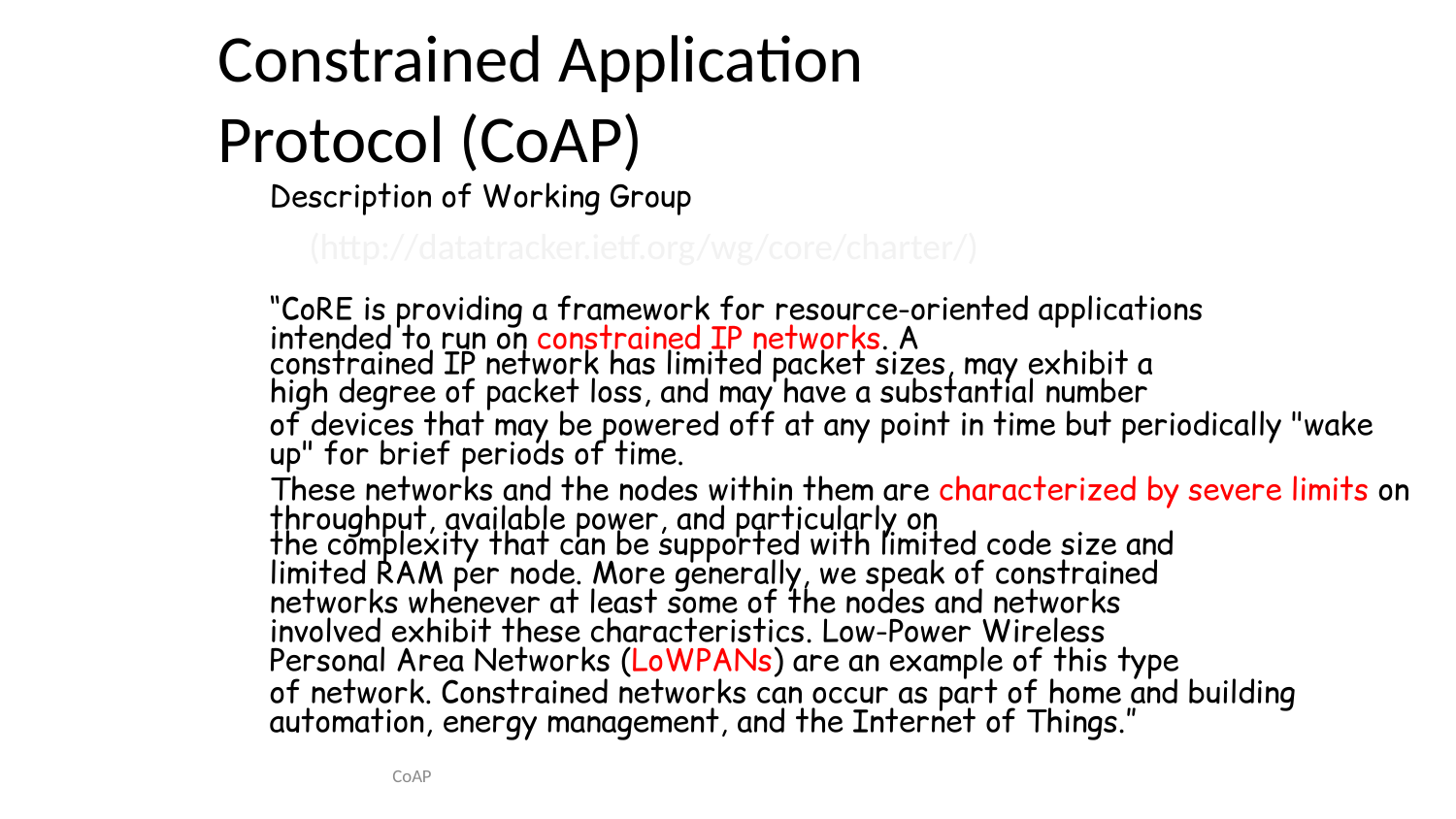

# Constrained Application Protocol (CoAP)
Description of Working Group

“CoRE is providing a framework for resource-oriented applications intended to run on constrained IP networks. A
constrained IP network has limited packet sizes, may exhibit a
high degree of packet loss, and may have a substantial number
of devices that may be powered off at any point in time but periodically "wake up" for brief periods of time.
These networks and the nodes within them are characterized by severe limits on throughput, available power, and particularly on
the complexity that can be supported with limited code size and
limited RAM per node. More generally, we speak of constrained
networks whenever at least some of the nodes and networks
involved exhibit these characteristics. Low-Power Wireless
Personal Area Networks (LoWPANs) are an example of this type
of network. Constrained networks can occur as part of home and building automation, energy management, and the Internet of Things.”
(http://datatracker.ietf.org/wg/core/charter/)
CoAP